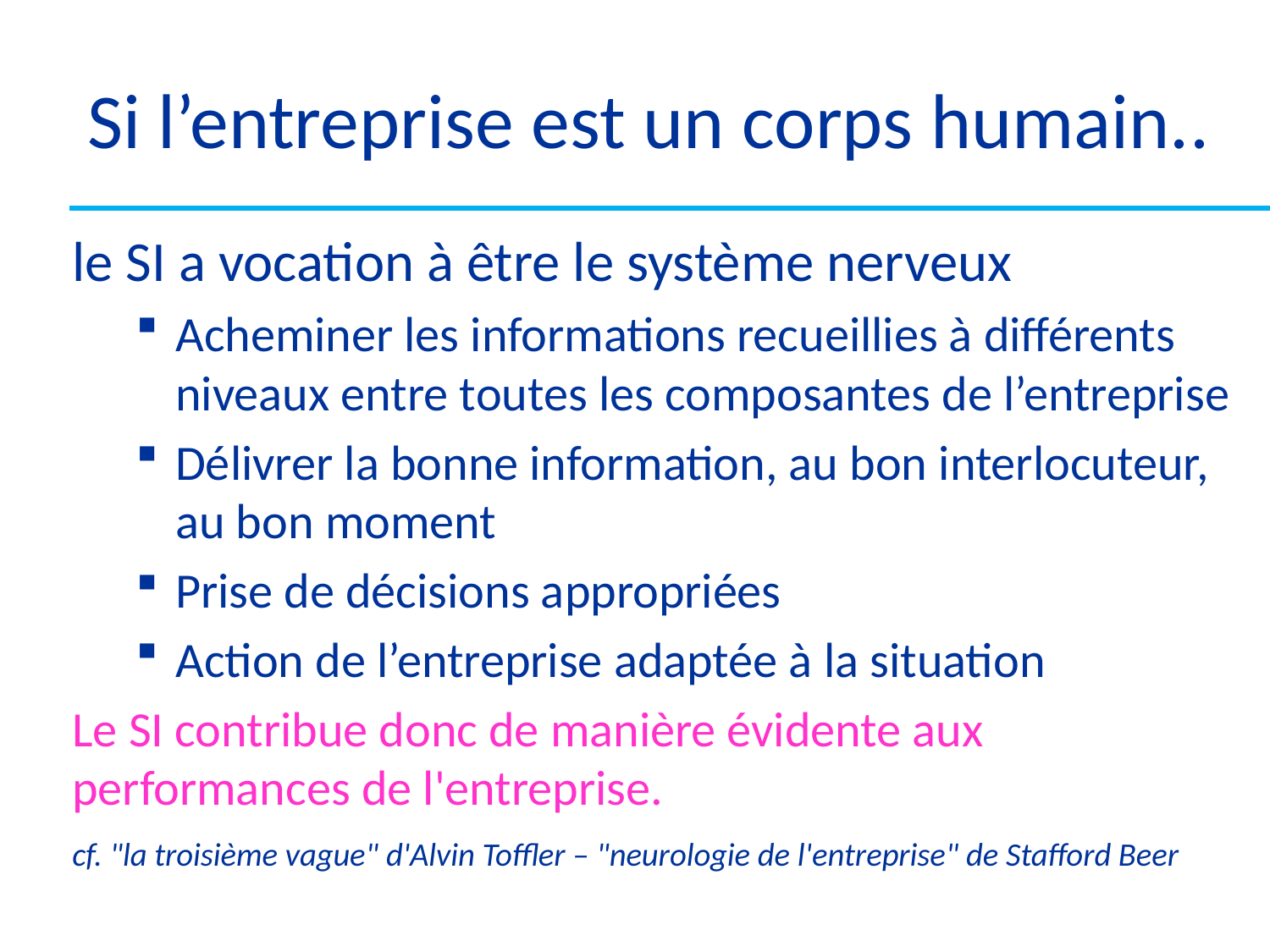

# Si l’entreprise est un corps humain..
le SI a vocation à être le système nerveux
Acheminer les informations recueillies à différents niveaux entre toutes les composantes de l’entreprise
Délivrer la bonne information, au bon interlocuteur, au bon moment
Prise de décisions appropriées
Action de l’entreprise adaptée à la situation
Le SI contribue donc de manière évidente aux performances de l'entreprise.
cf. "la troisième vague" d'Alvin Toffler – "neurologie de l'entreprise" de Stafford Beer